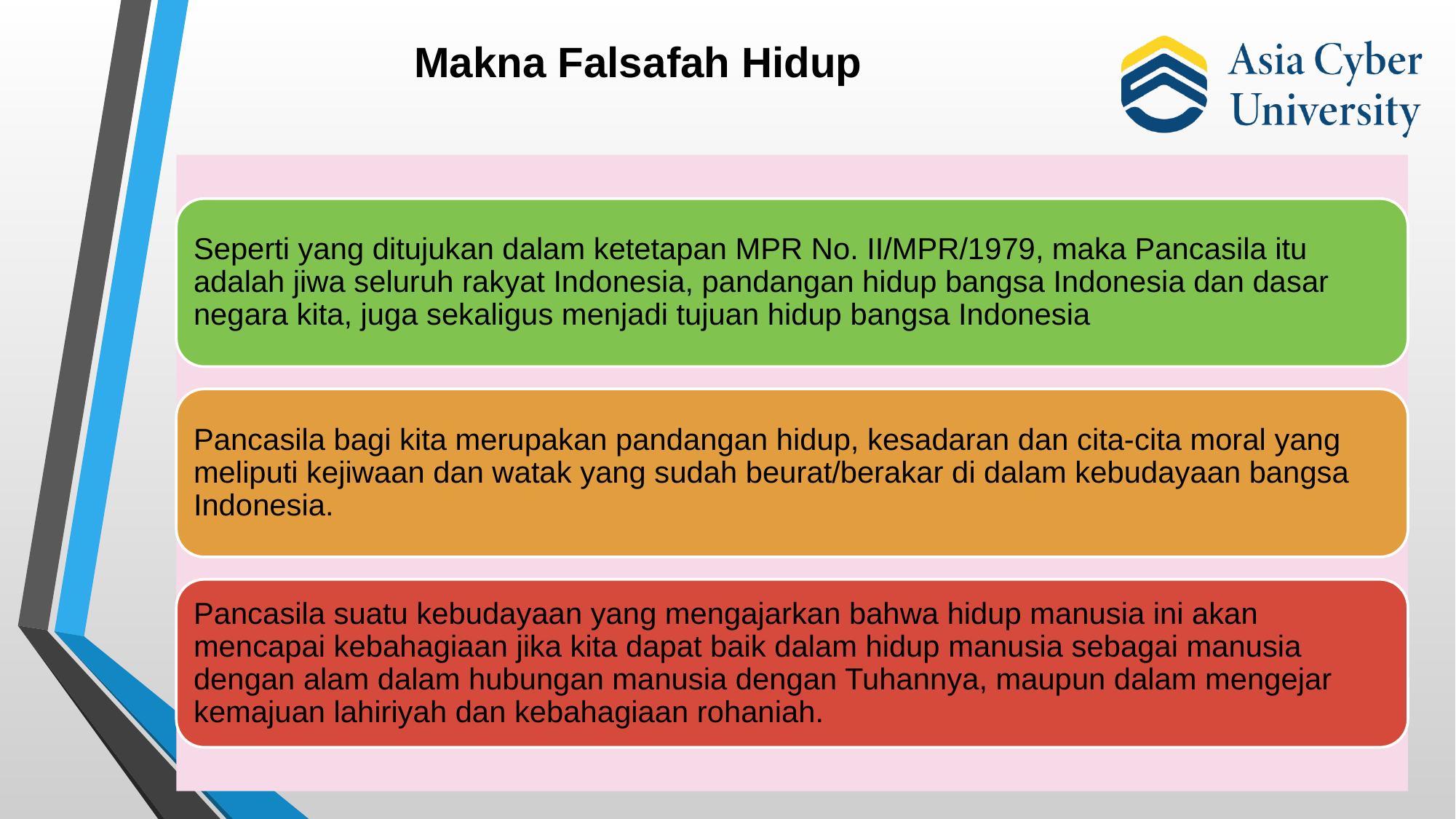

Makna Falsafah Hidup
Seperti yang ditujukan dalam ketetapan MPR No. II/MPR/1979, maka Pancasila itu adalah jiwa seluruh rakyat Indonesia, pandangan hidup bangsa Indonesia dan dasar negara kita, juga sekaligus menjadi tujuan hidup bangsa Indonesia
Pancasila bagi kita merupakan pandangan hidup, kesadaran dan cita-cita moral yang meliputi kejiwaan dan watak yang sudah beurat/berakar di dalam kebudayaan bangsa Indonesia.
Pancasila suatu kebudayaan yang mengajarkan bahwa hidup manusia ini akan mencapai kebahagiaan jika kita dapat baik dalam hidup manusia sebagai manusia dengan alam dalam hubungan manusia dengan Tuhannya, maupun dalam mengejar kemajuan lahiriyah dan kebahagiaan rohaniah.